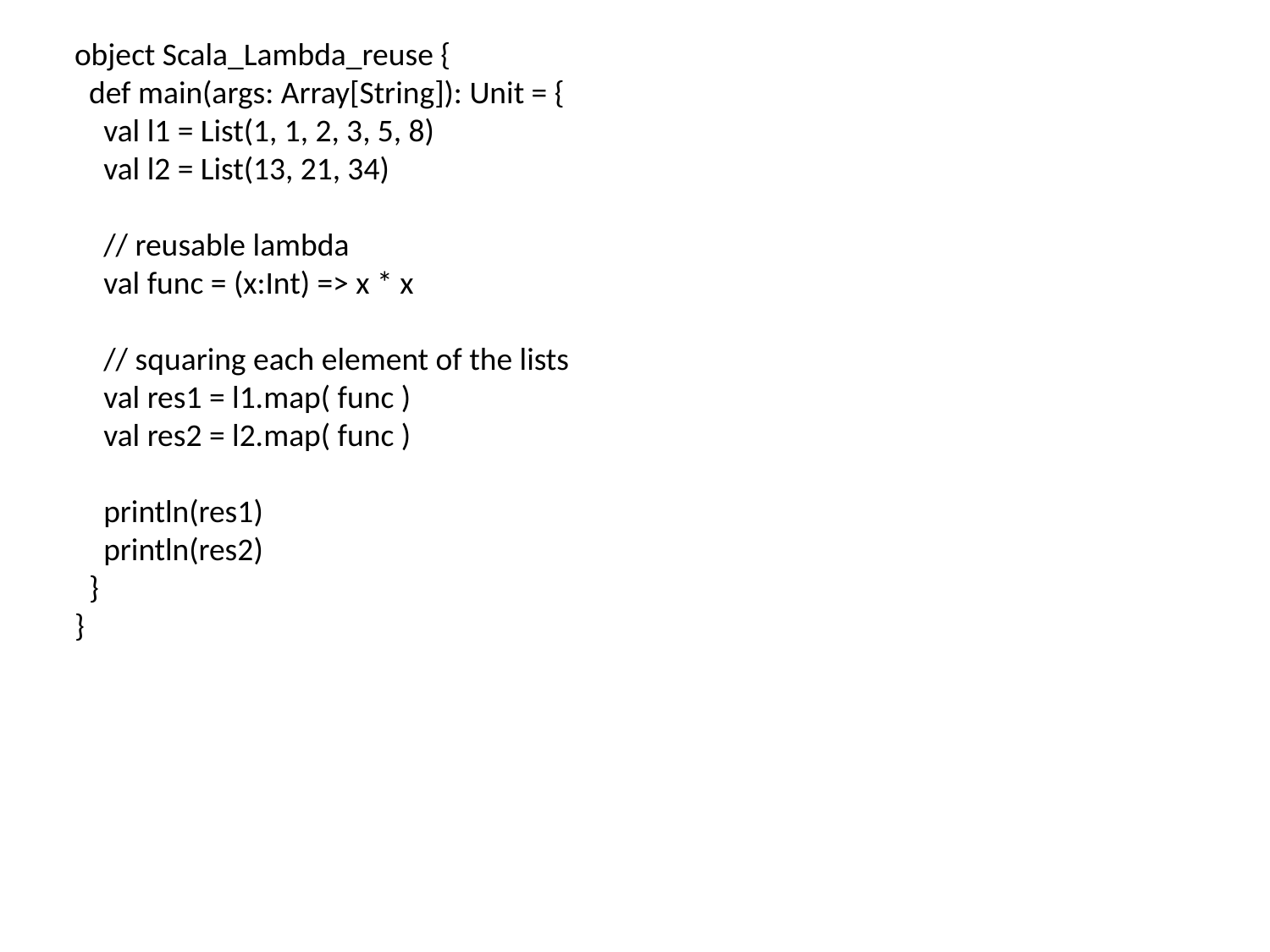

object Scala_Lambda_reuse {
  def main(args: Array[String]): Unit = {
    val l1 = List(1, 1, 2, 3, 5, 8)
    val l2 = List(13, 21, 34)

    // reusable lambda
    val func = (x:Int) => x * x

    // squaring each element of the lists
    val res1 = l1.map( func )
    val res2 = l2.map( func )

    println(res1)
    println(res2)
  }
}